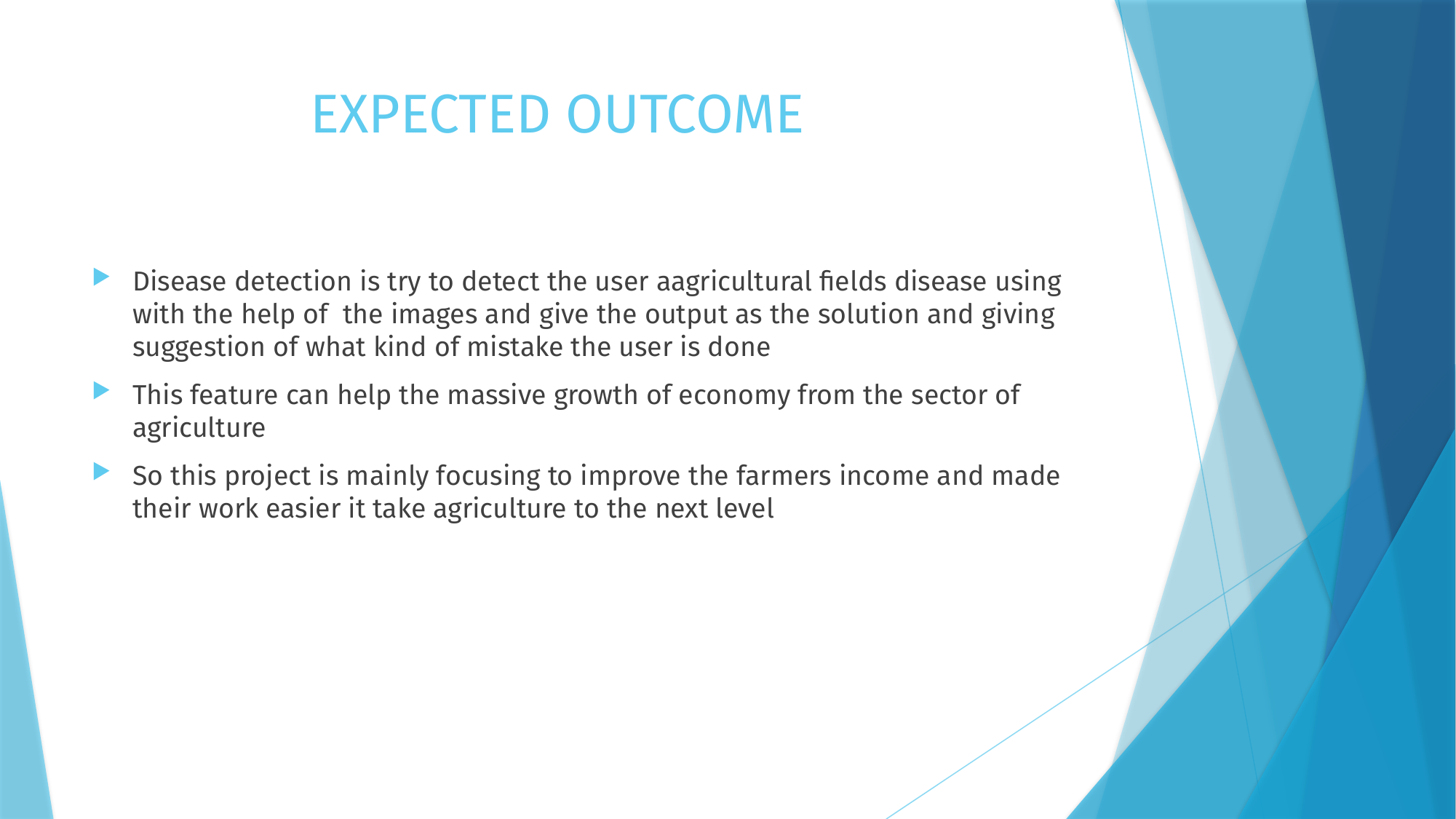

# EXPECTED OUTCOME
Disease detection is try to detect the user aagricultural fields disease using with the help of  the images and give the output as the solution and giving suggestion of what kind of mistake the user is done
This feature can help the massive growth of economy from the sector of agriculture
So this project is mainly focusing to improve the farmers income and made their work easier it take agriculture to the next level